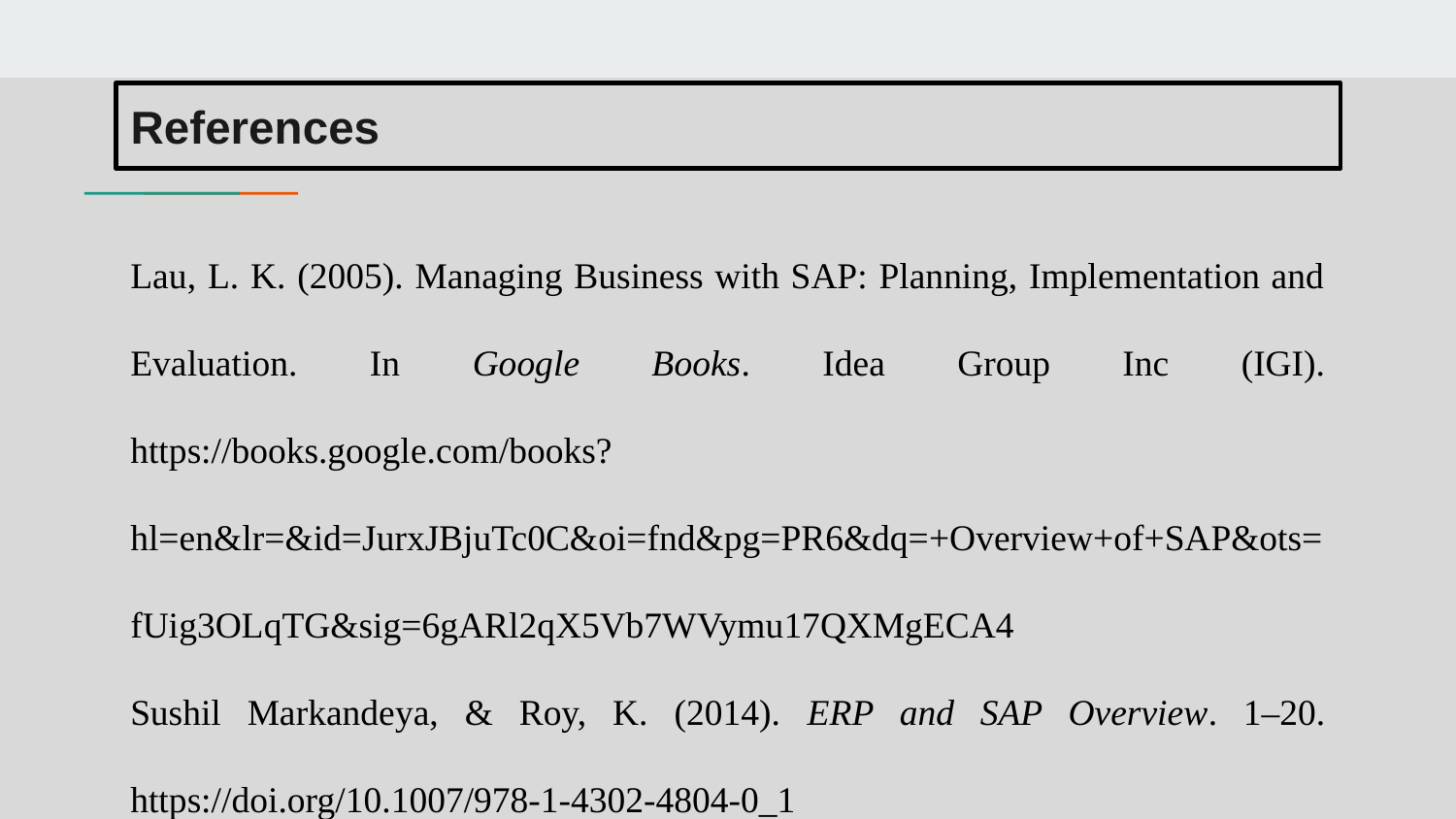

# References
Lau, L. K. (2005). Managing Business with SAP: Planning, Implementation and Evaluation. In Google Books. Idea Group Inc (IGI). https://books.google.com/books?hl=en&lr=&id=JurxJBjuTc0C&oi=fnd&pg=PR6&dq=+Overview+of+SAP&ots=fUig3OLqTG&sig=6gARl2qX5Vb7WVymu17QXMgECA4
Sushil Markandeya, & Roy, K. (2014). ERP and SAP Overview. 1–20. https://doi.org/10.1007/978-1-4302-4804-0_1